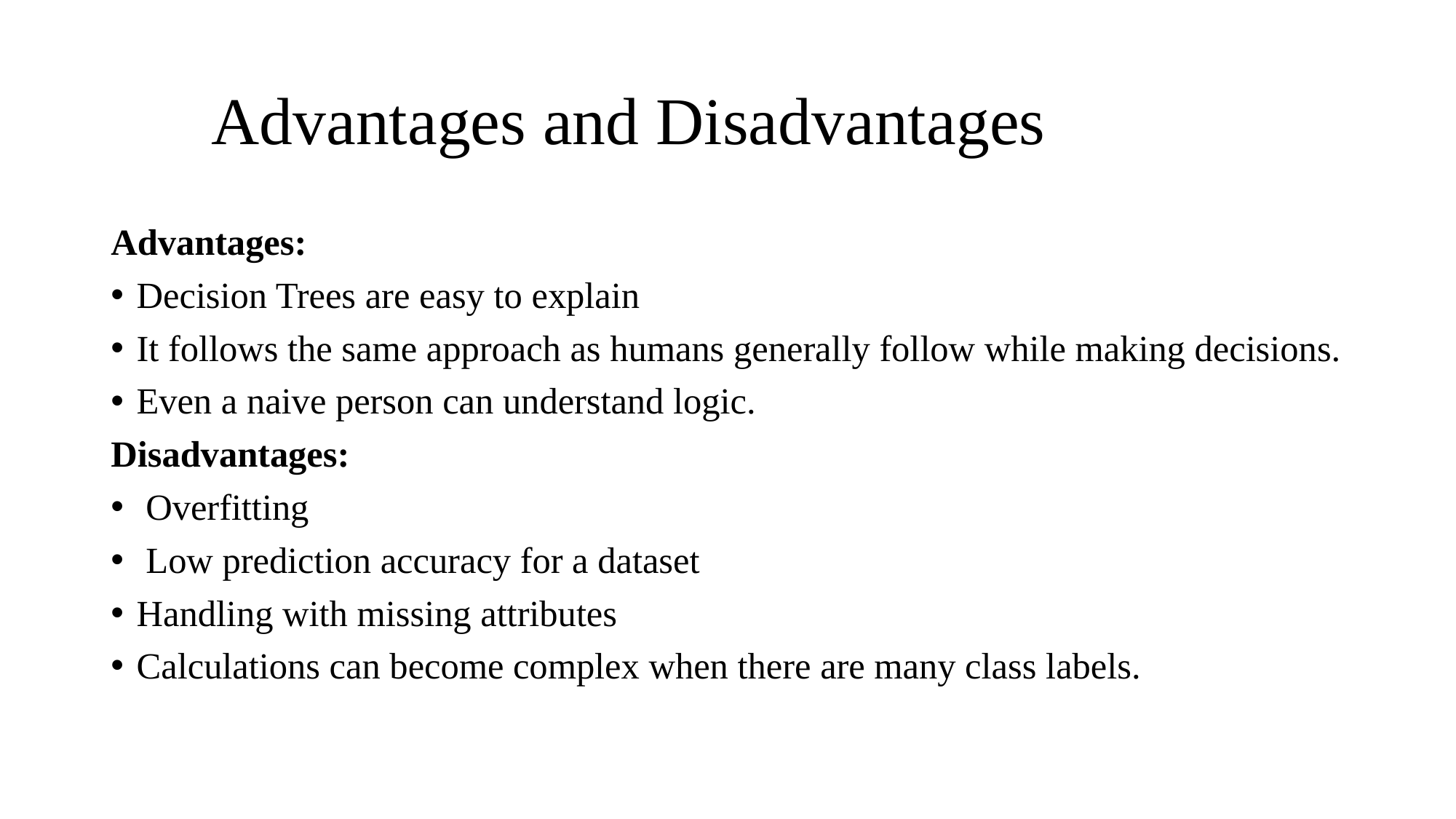

# Advantages and Disadvantages
Advantages:
Decision Trees are easy to explain
It follows the same approach as humans generally follow while making decisions.
Even a naive person can understand logic.
Disadvantages:
 Overfitting
 Low prediction accuracy for a dataset
Handling with missing attributes
Calculations can become complex when there are many class labels.